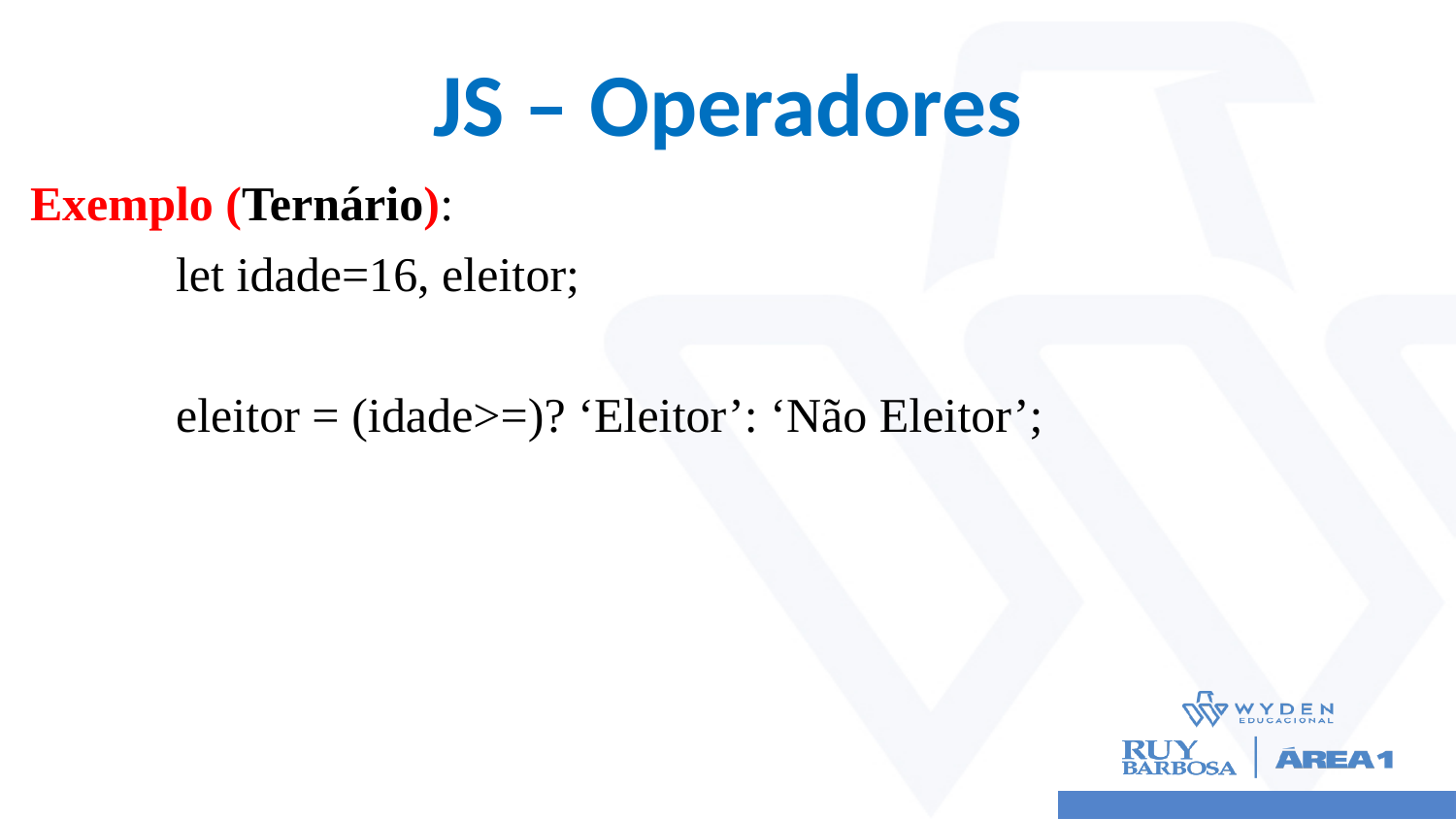

# JS – Operadores
Exemplo (Ternário):
	let idade=16, eleitor;

 	eleitor = (idade>=)? ‘Eleitor’: ‘Não Eleitor’;